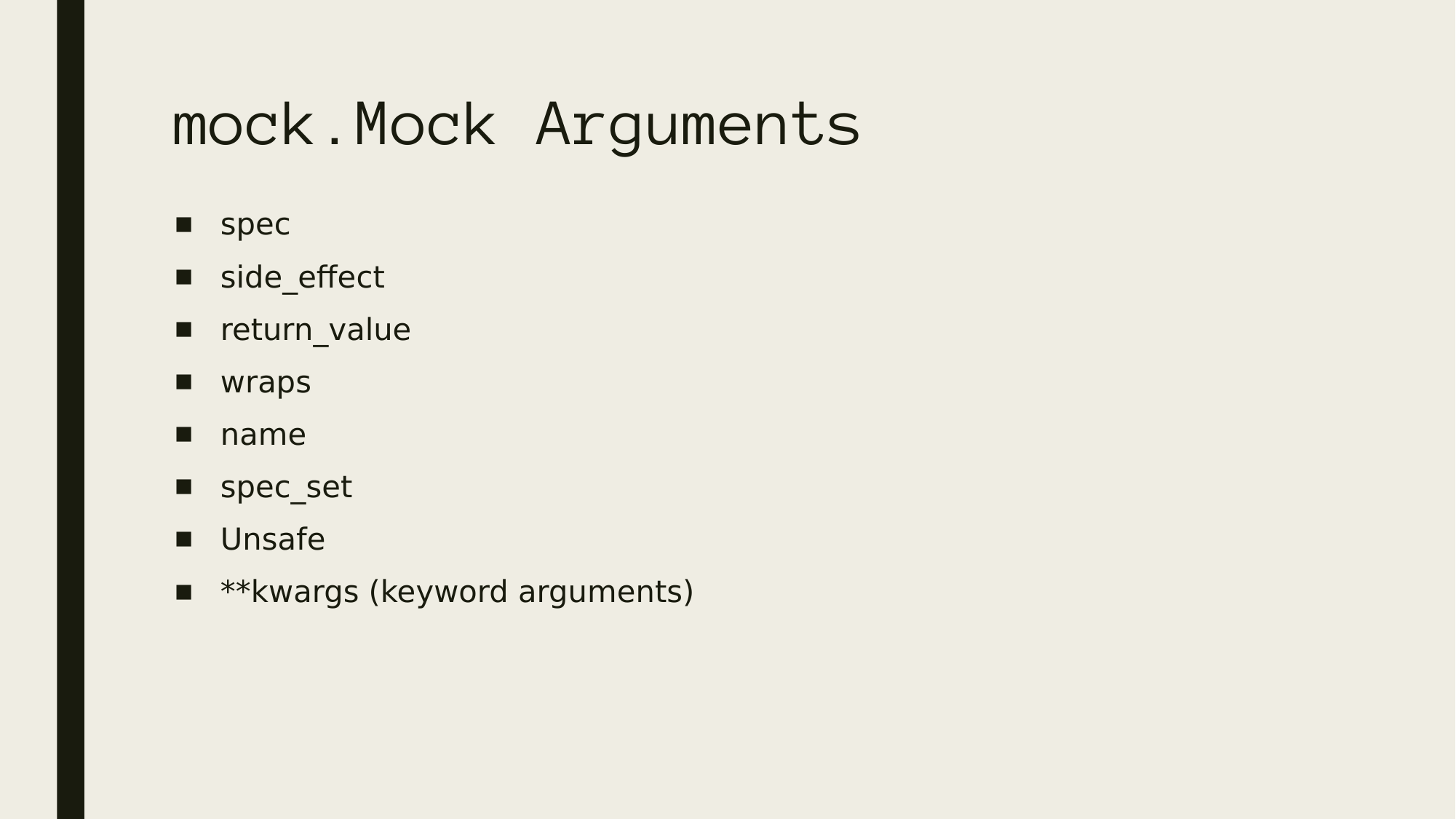

# mock.Mock Arguments
spec
side_effect
return_value
wraps
name
spec_set
Unsafe
**kwargs (keyword arguments)